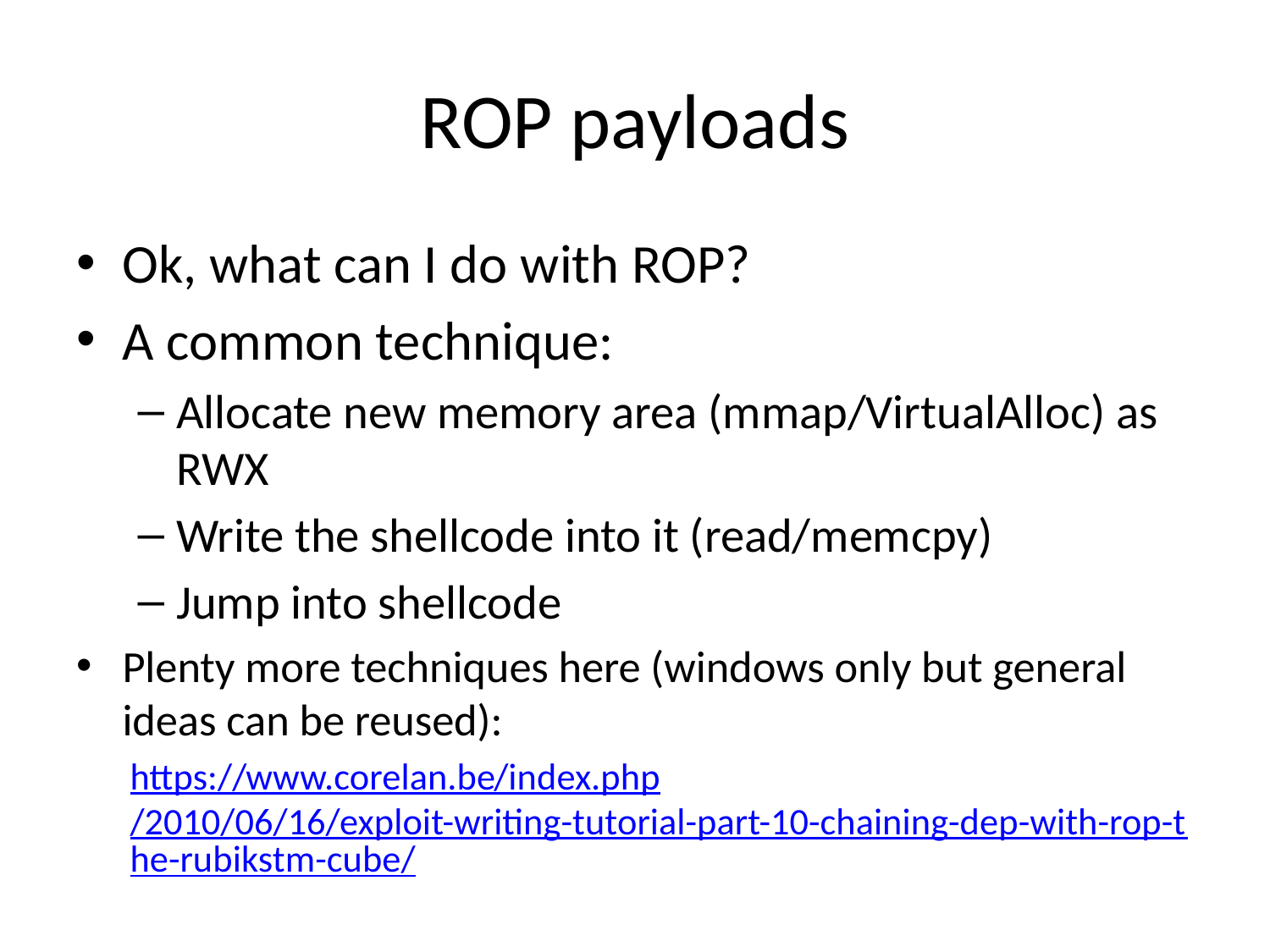

# ROP payloads
Ok, what can I do with ROP?
A common technique:
Allocate new memory area (mmap/VirtualAlloc) as RWX
Write the shellcode into it (read/memcpy)
Jump into shellcode
Plenty more techniques here (windows only but general ideas can be reused):
https://www.corelan.be/index.php/2010/06/16/exploit-writing-tutorial-part-10-chaining-dep-with-rop-the-rubikstm-cube/